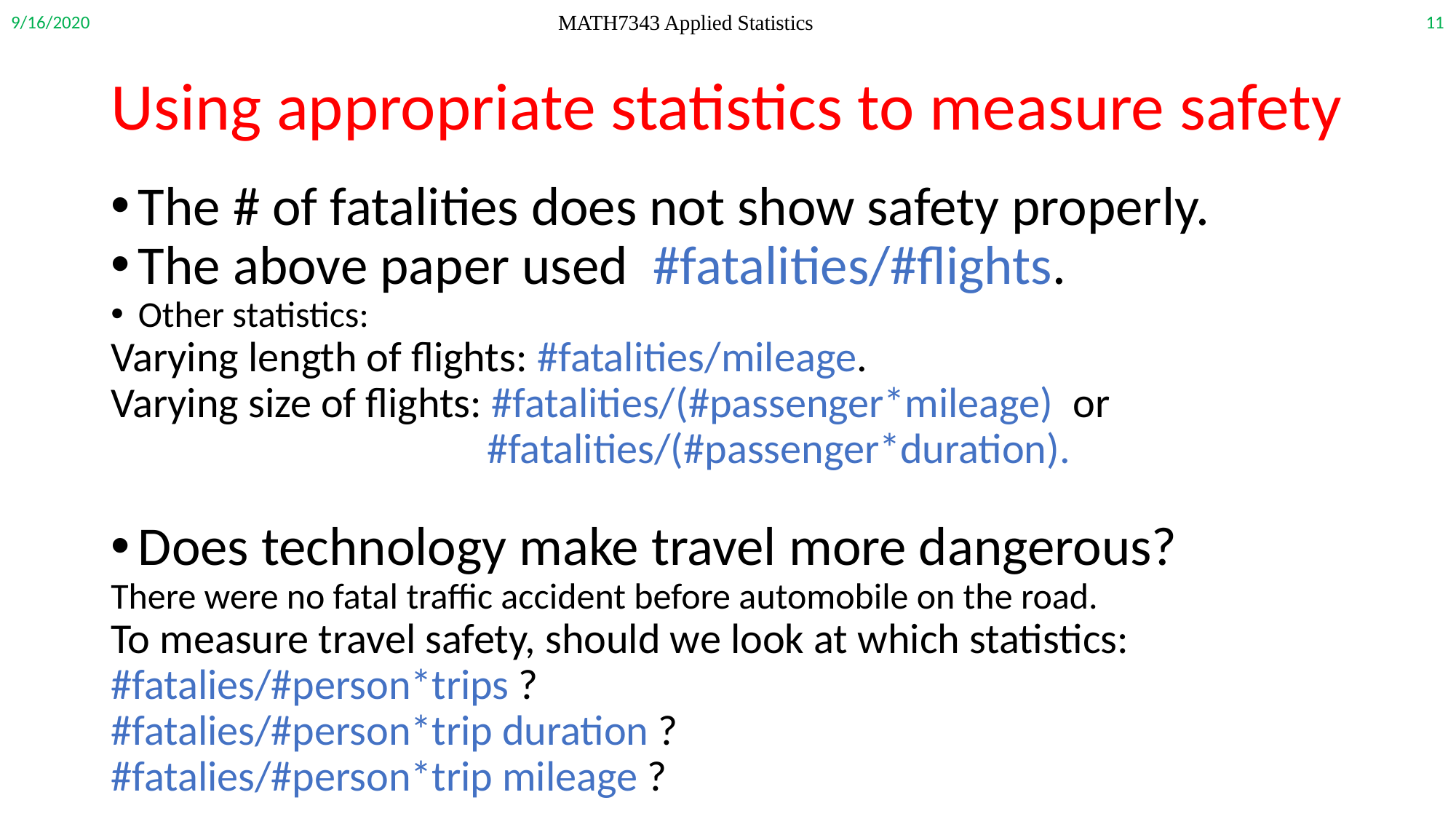

9/16/2020
11
MATH7343 Applied Statistics
# Using appropriate statistics to measure safety
The # of fatalities does not show safety properly.
The above paper used  #fatalities/#flights.
Other statistics:
Varying length of flights: #fatalities/mileage.
Varying size of flights: #fatalities/(#passenger*mileage)  or
                                       #fatalities/(#passenger*duration).

Does technology make travel more dangerous?
There were no fatal traffic accident before automobile on the road.
To measure travel safety, should we look at which statistics:
#fatalies/#person*trips ?
#fatalies/#person*trip duration ?
#fatalies/#person*trip mileage ?